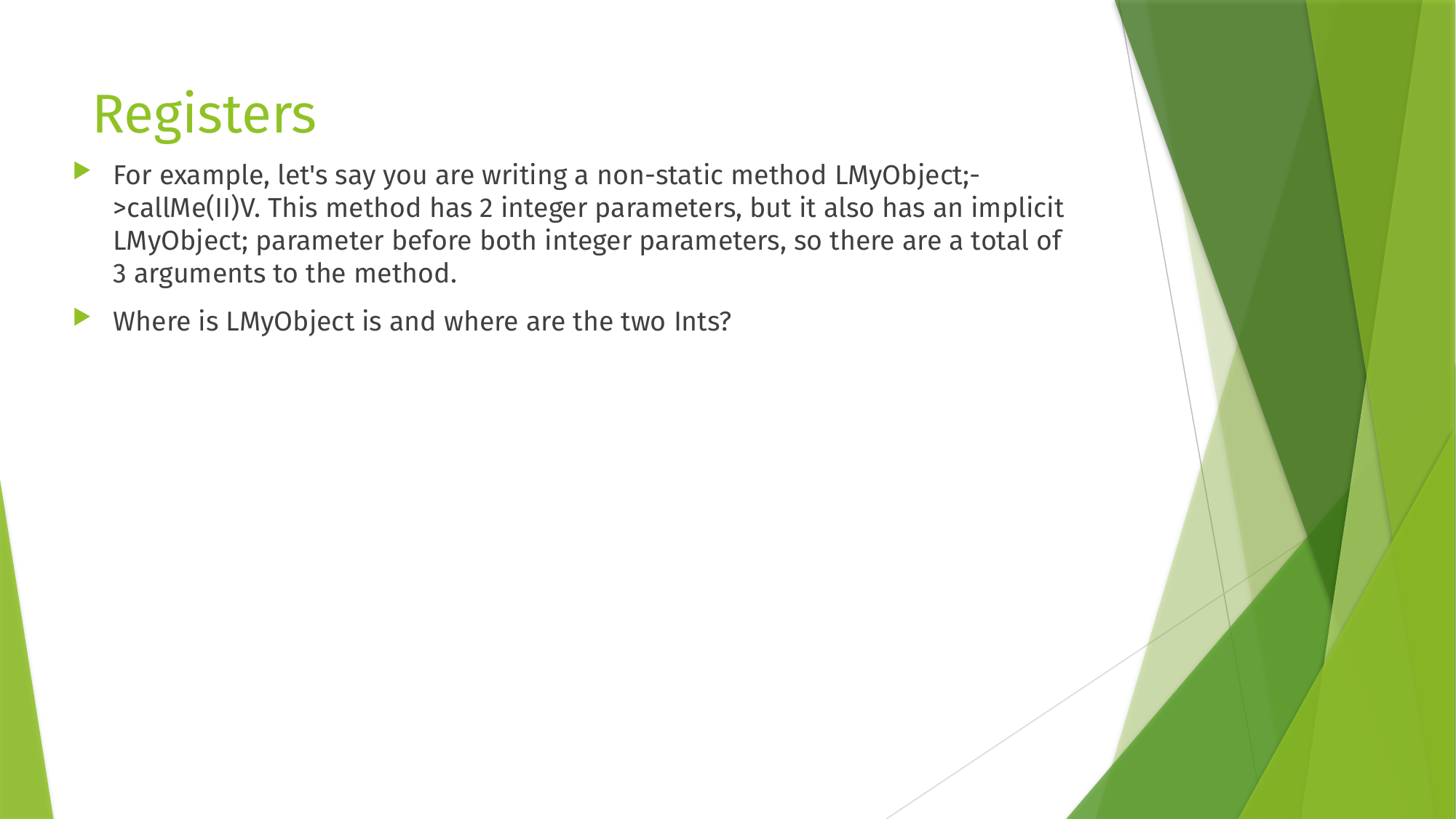

# Registers
For example, let's say you are writing a non-static method LMyObject;->callMe(II)V. This method has 2 integer parameters, but it also has an implicit LMyObject; parameter before both integer parameters, so there are a total of 3 arguments to the method.
Where is LMyObject is and where are the two Ints?